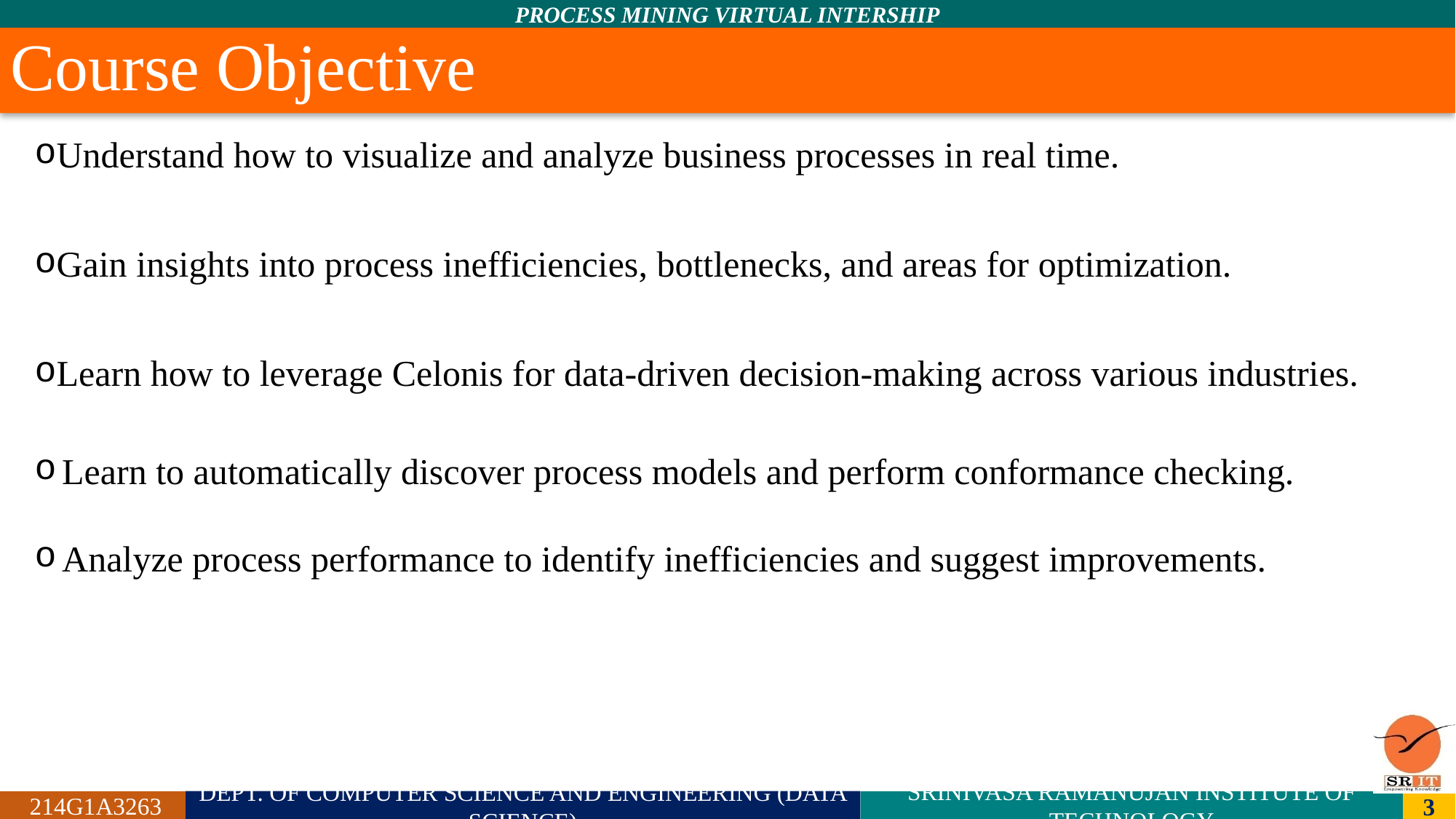

# Course Objective
Understand how to visualize and analyze business processes in real time.

Gain insights into process inefficiencies, bottlenecks, and areas for optimization.

Learn how to leverage Celonis for data-driven decision-making across various industries.

Learn to automatically discover process models and perform conformance checking.

Analyze process performance to identify inefficiencies and suggest improvements.